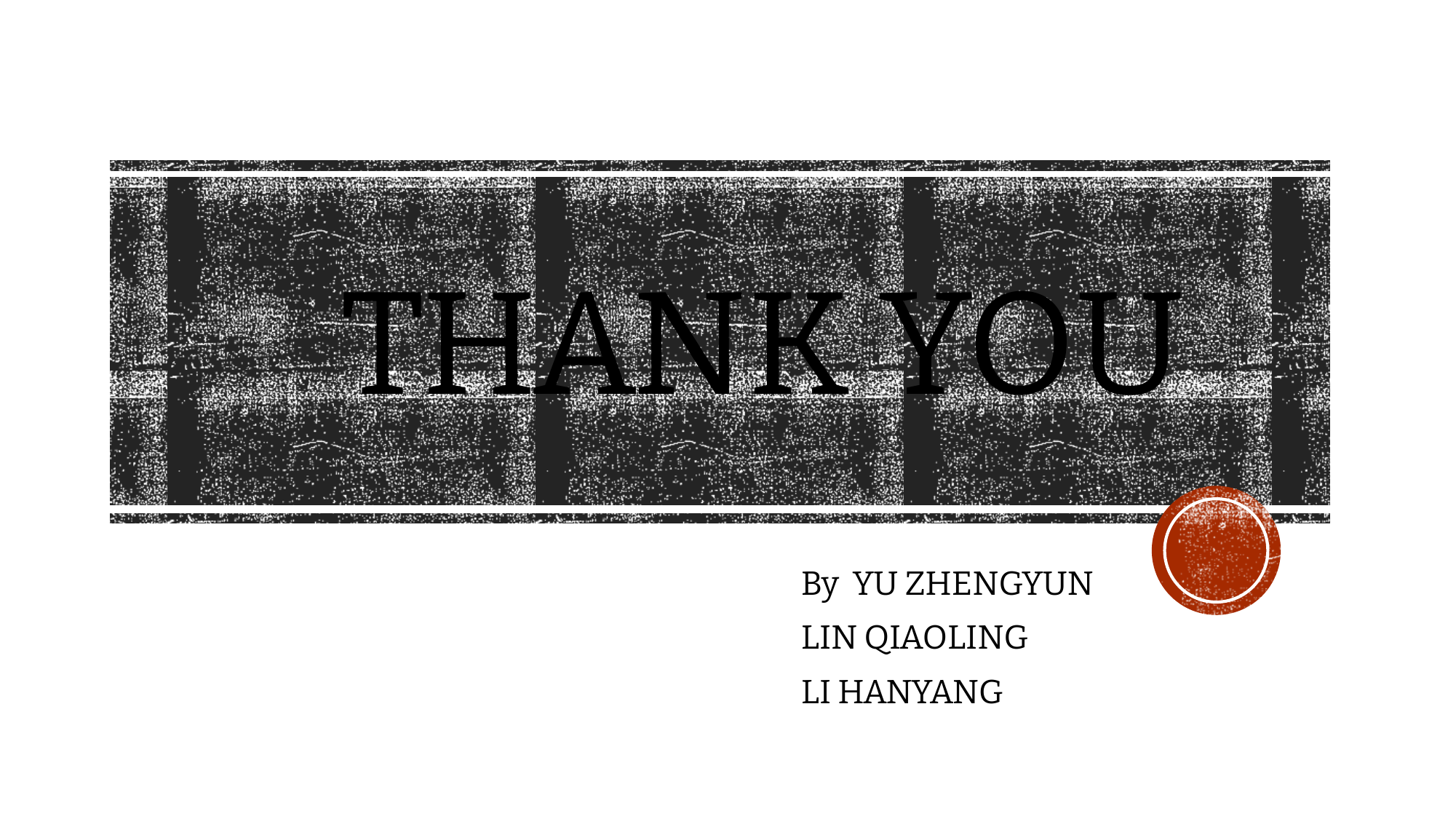

# Thank you
By  YU ZHENGYUN
LIN QIAOLING
LI HANYANG